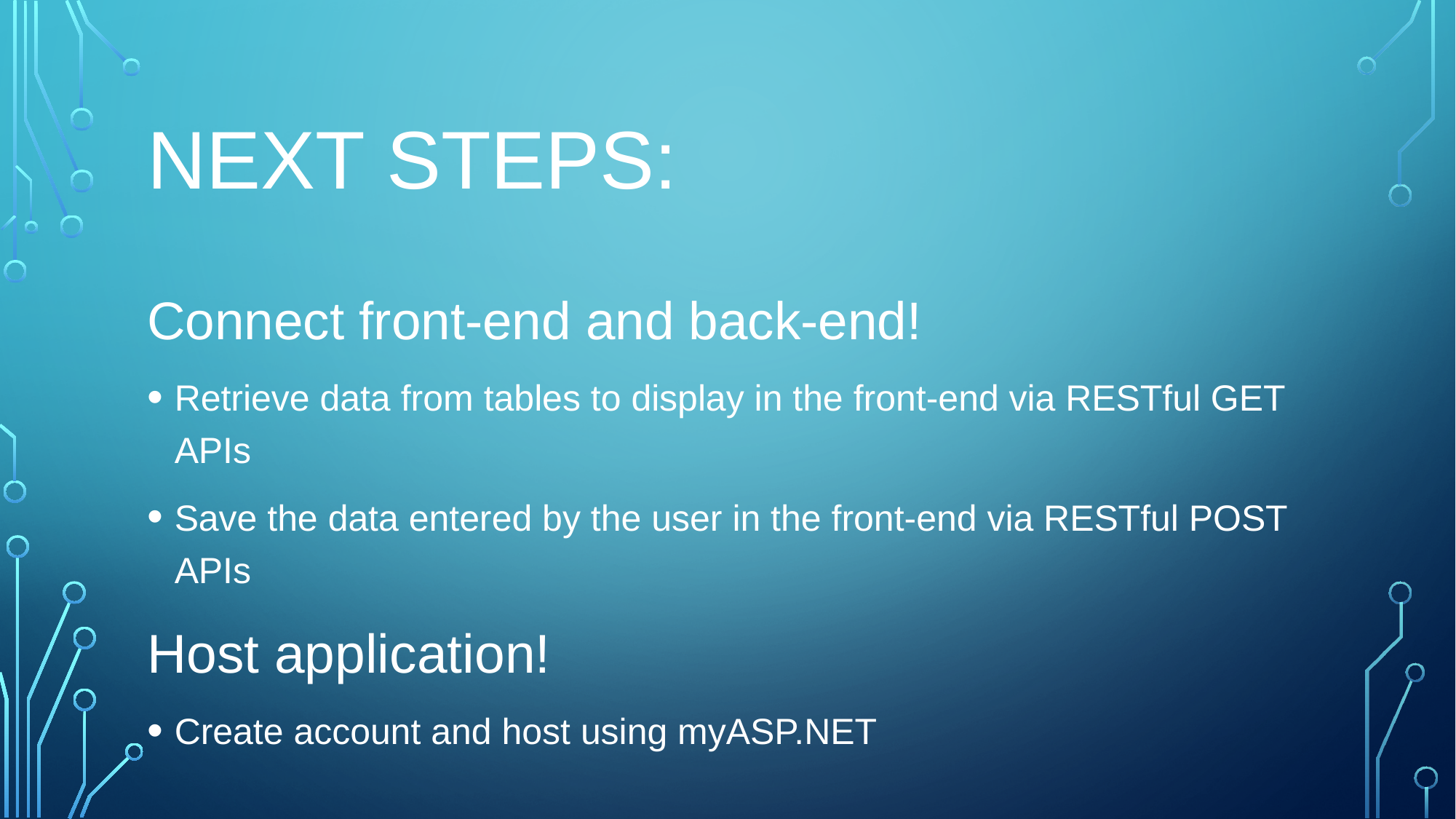

# Next Steps:
Connect front-end and back-end!
Retrieve data from tables to display in the front-end via RESTful GET APIs
Save the data entered by the user in the front-end via RESTful POST APIs
Host application!
Create account and host using myASP.NET